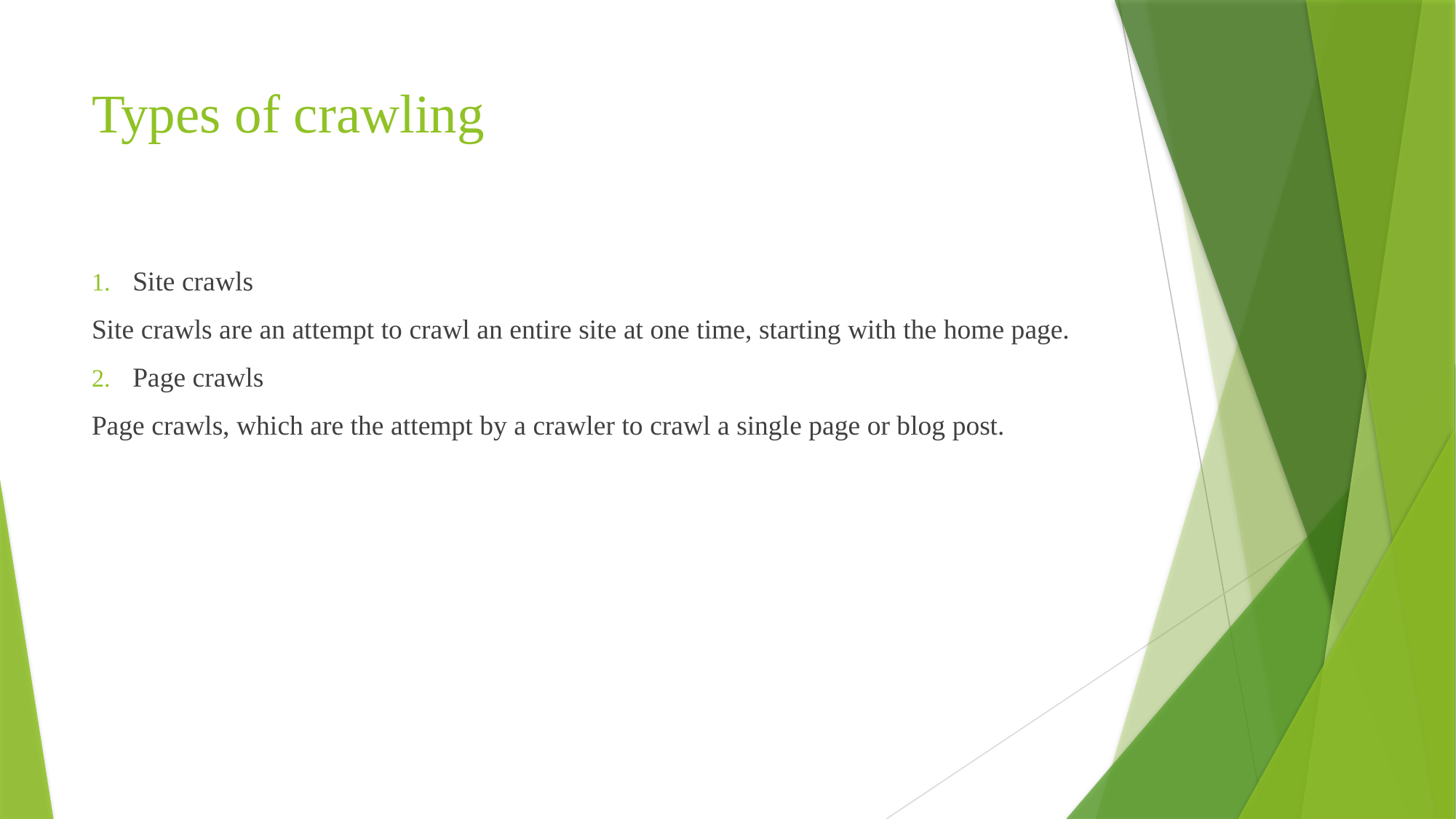

# Types of crawling
Site crawls
Site crawls are an attempt to crawl an entire site at one time, starting with the home page.
Page crawls
Page crawls, which are the attempt by a crawler to crawl a single page or blog post.